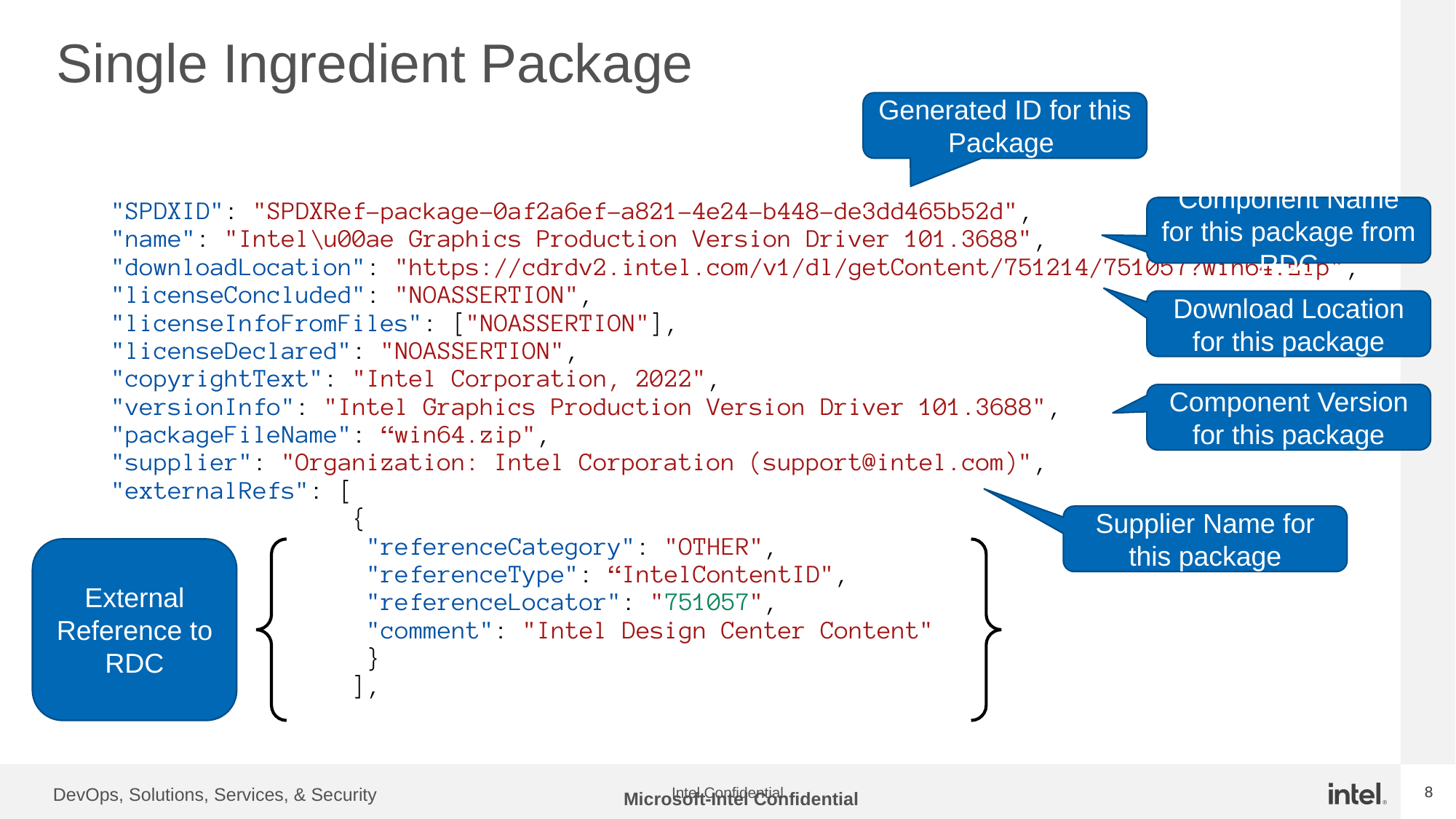

# Single Ingredient Package
Generated ID for this Package
   "SPDXID": "SPDXRef-package-0af2a6ef-a821-4e24-b448-de3dd465b52d",
  "name": "Intel\u00ae Graphics Production Version Driver 101.3688",
  "downloadLocation": "https://cdrdv2.intel.com/v1/dl/getContent/751214/751057?win64.zip",
  "licenseConcluded": "NOASSERTION",
  "licenseInfoFromFiles": ["NOASSERTION"],
  "licenseDeclared": "NOASSERTION",
  "copyrightText": "Intel Corporation, 2022",
  "versionInfo": "Intel Graphics Production Version Driver 101.3688",
  "packageFileName": “win64.zip",
  "supplier": "Organization: Intel Corporation (support@intel.com)",
  "externalRefs": [
                   {
                    "referenceCategory": "OTHER",
                    "referenceType": “IntelContentID",
                    "referenceLocator": "751057",
                    "comment": "Intel Design Center Content"
                    }
                   ],
Component Name for this package from RDC
Download Location for this package
Component Version for this package
Supplier Name for this package
External Reference to RDC

Microsoft-Intel Confidential